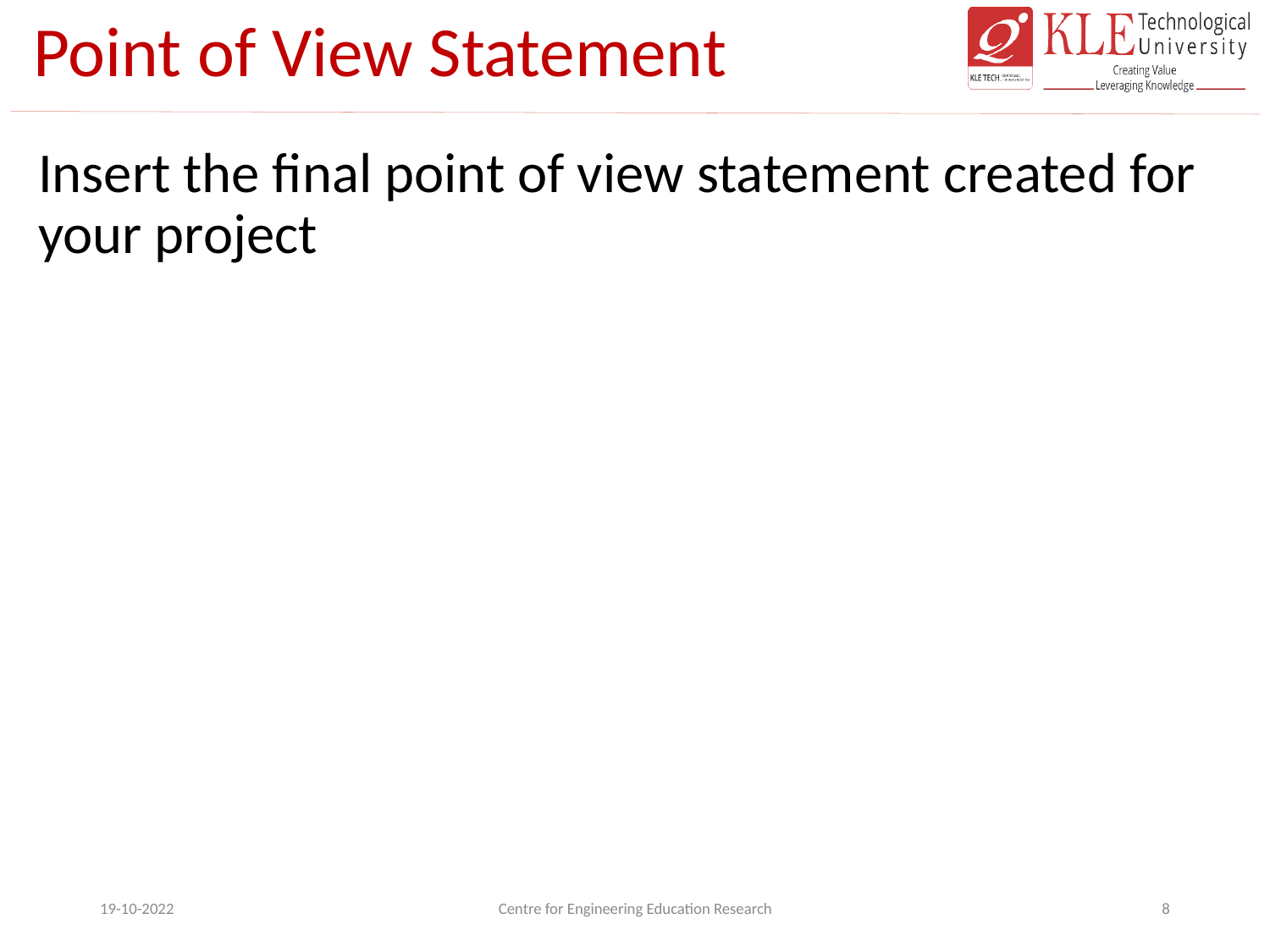

# Point of View Statement
Insert the final point of view statement created for your project
19-10-2022
Centre for Engineering Education Research
8